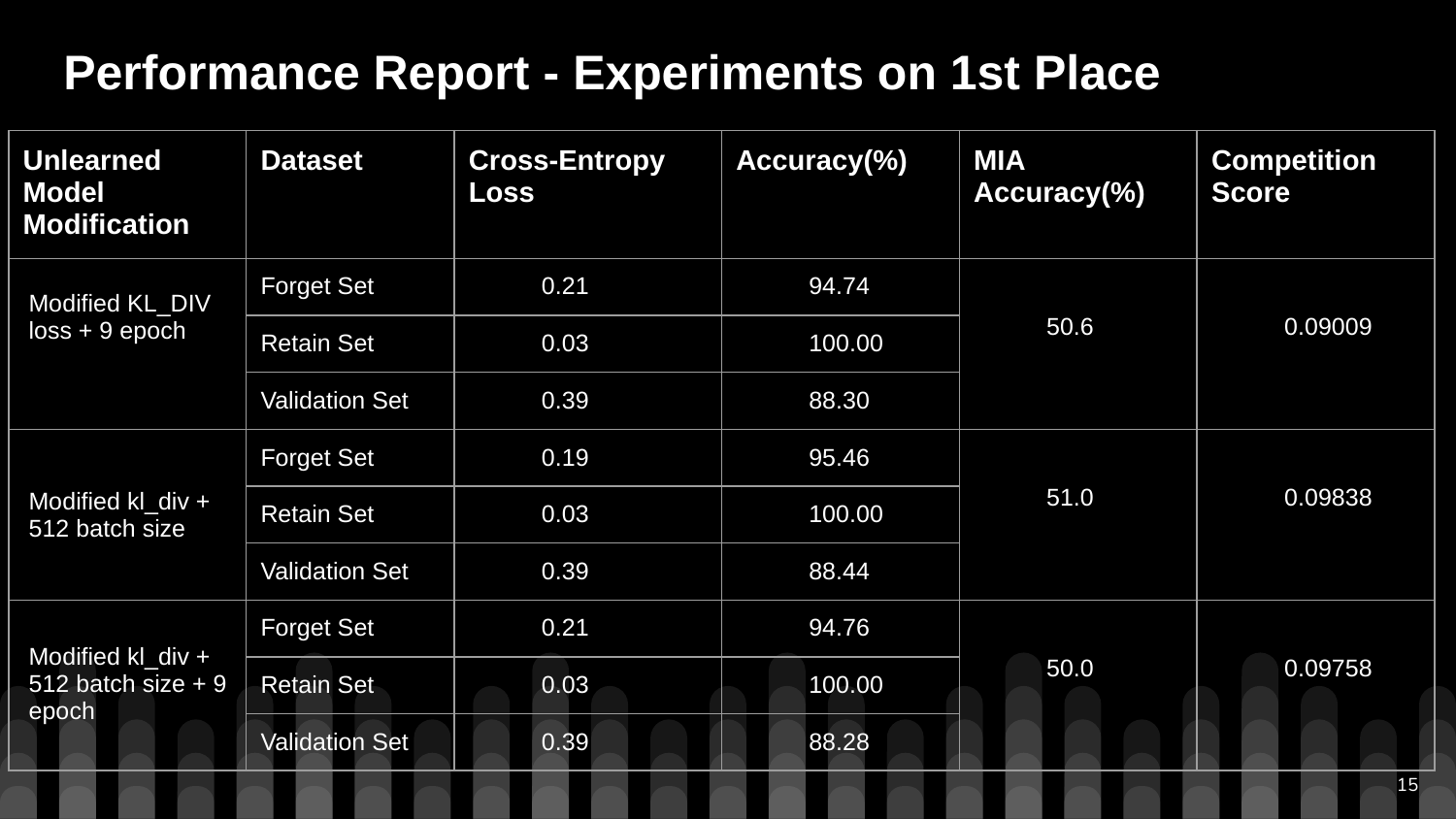

# Performance Report - Experiments on 1st Place
| Unlearned Model Modification | Dataset | Cross-Entropy Loss | Accuracy(%) | MIA Accuracy(%) | Competition Score |
| --- | --- | --- | --- | --- | --- |
| Modified KL\_DIV loss + 9 epoch | Forget Set | 0.21 | 94.74 | 50.6 | 0.09009 |
|  | Retain Set | 0.03 | 100.00 |  |  |
|  | Validation Set | 0.39 | 88.30 |  |  |
| Modified kl\_div + 512 batch size | Forget Set | 0.19 | 95.46 | 51.0 | 0.09838 |
|  | Retain Set | 0.03 | 100.00 |  |  |
|  | Validation Set | 0.39 | 88.44 |  |  |
| Modified kl\_div + 512 batch size + 9 epoch | Forget Set | 0.21 | 94.76 | 50.0 | 0.09758 |
|  | Retain Set | 0.03 | 100.00 |  |  |
|  | Validation Set | 0.39 | 88.28 |  |  |

15